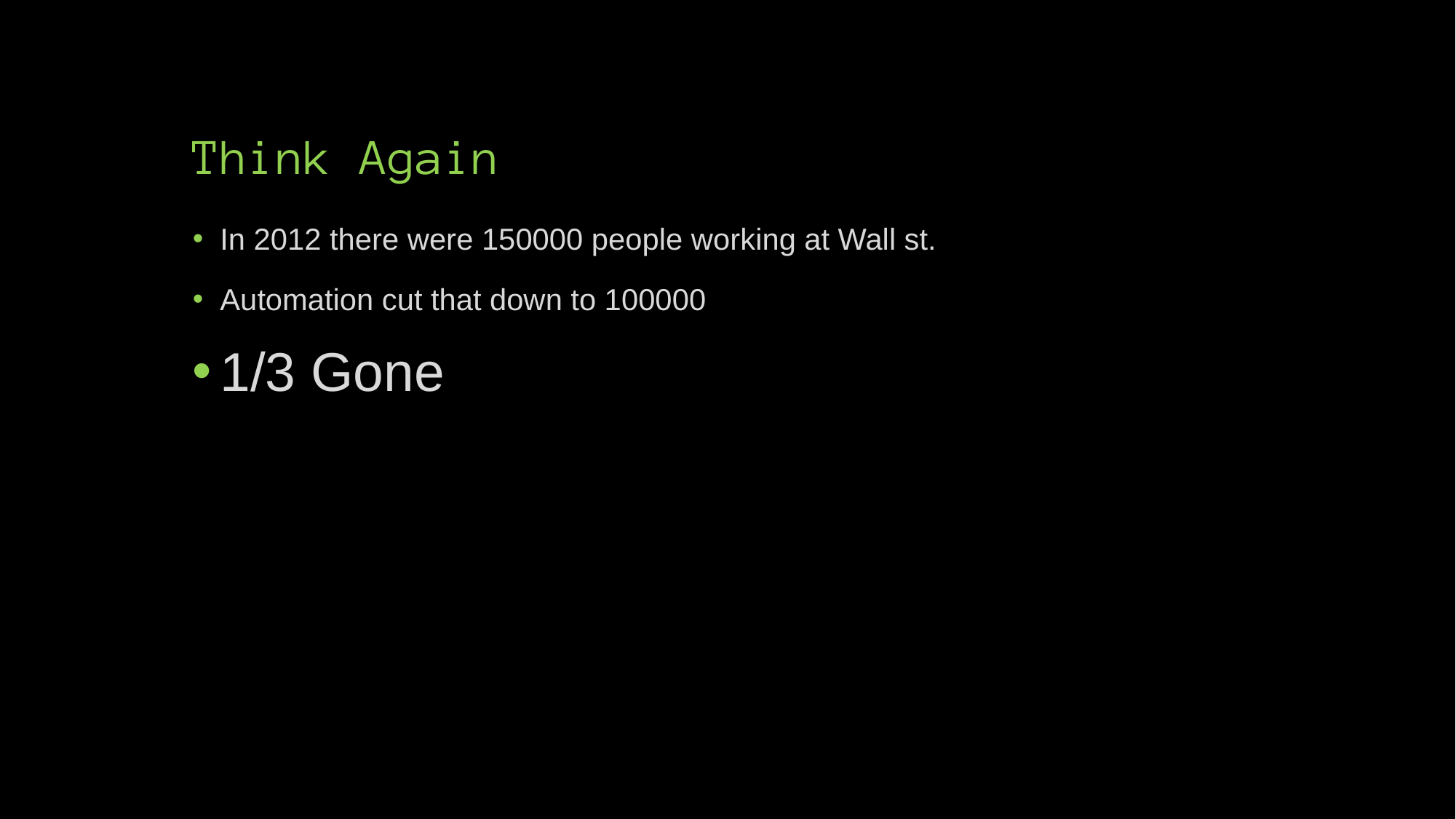

# Think Again
In 2012 there were 150000 people working at Wall st.
Automation cut that down to 100000
1/3 Gone